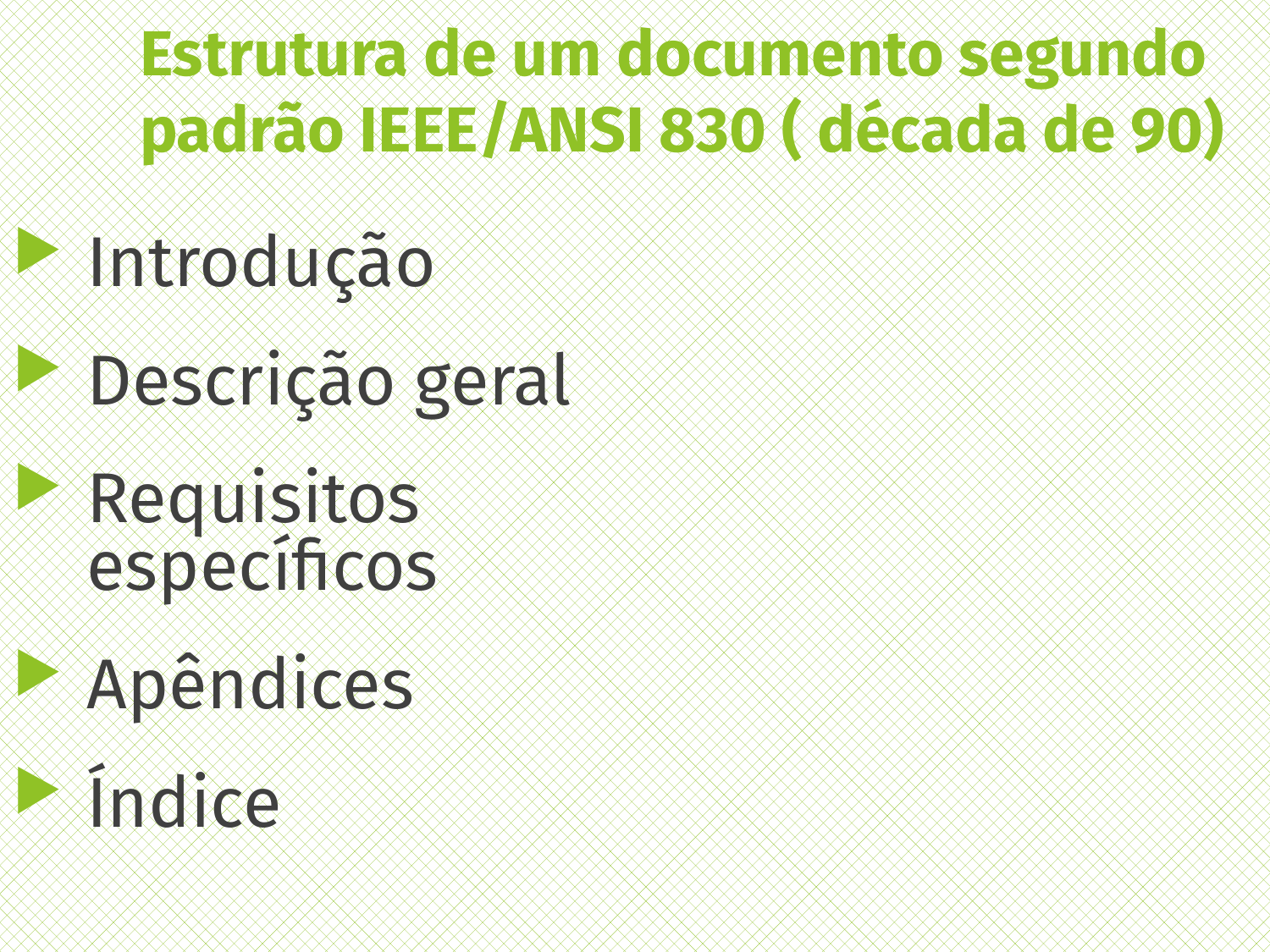

Estrutura de um documento segundo  padrão IEEE/ANSI 830 ( década de 90)
Introdução

Descrição geral

Requisitos específicos

Apêndices

Índice

68